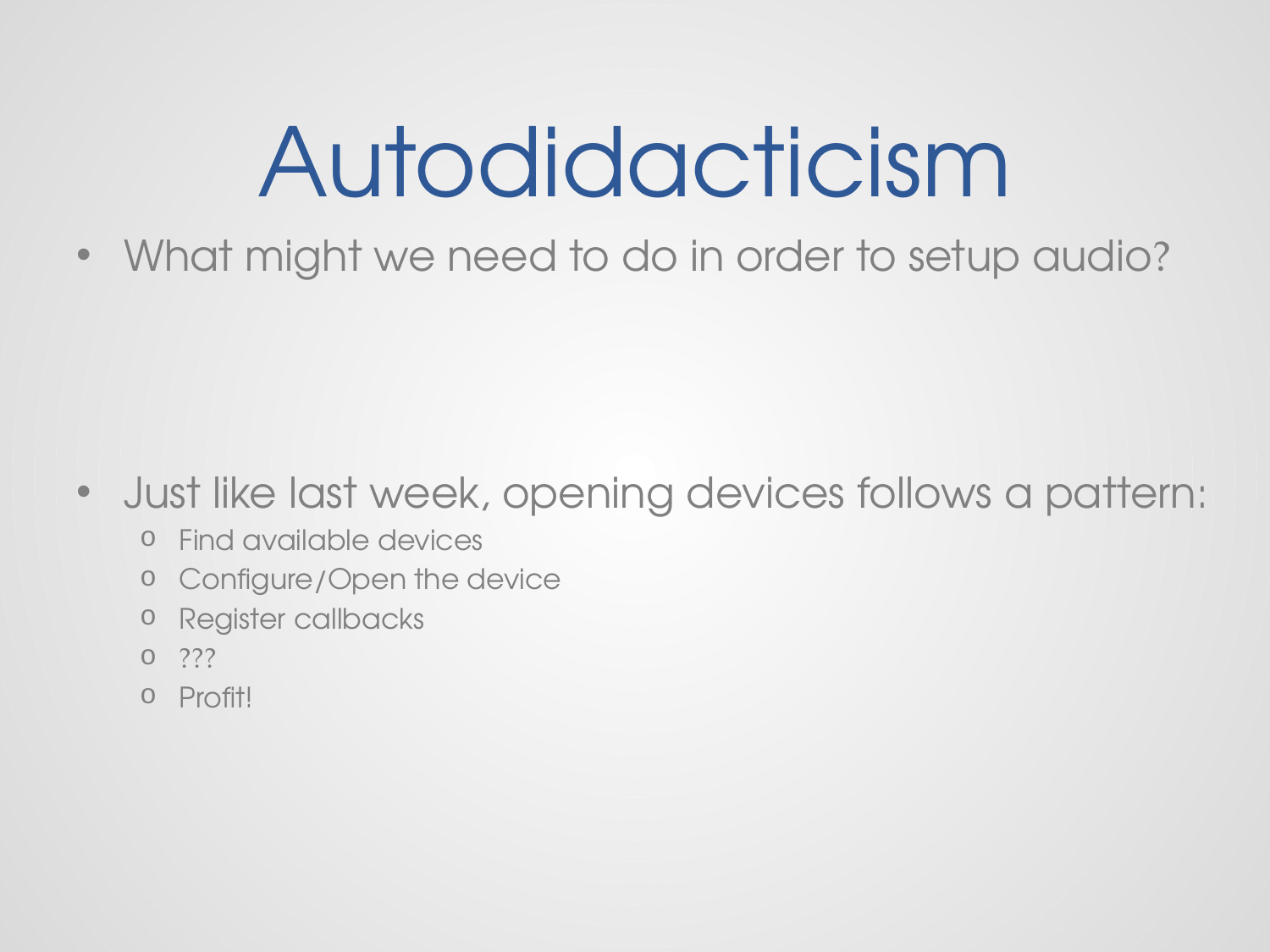

# Autodidacticism
What might we need to do in order to setup audio?

Just like last week, opening devices follows a pattern:
Find available devices
Configure/Open the device
Register callbacks
???
Profit!